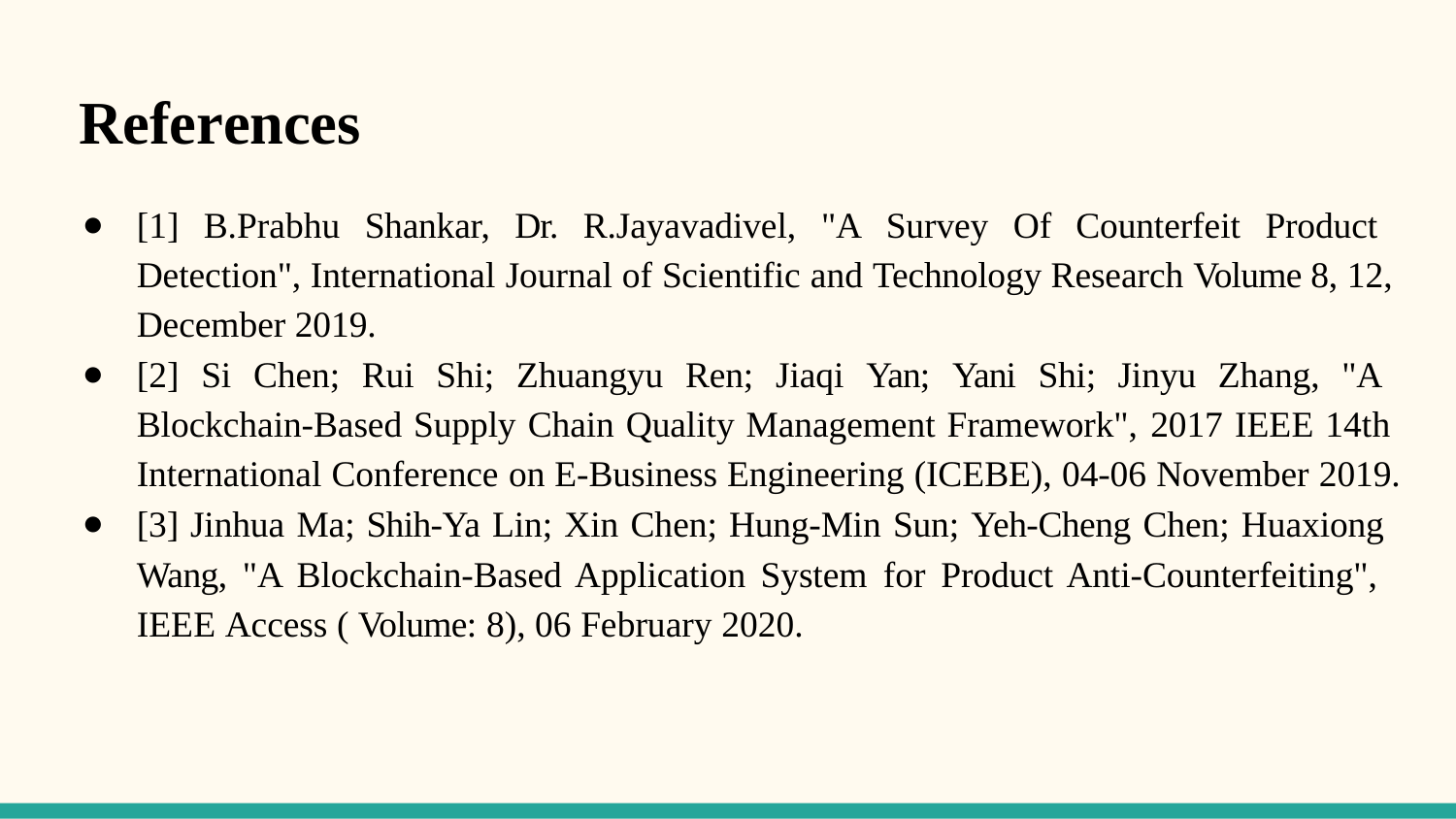

# References
[1] B.Prabhu Shankar, Dr. R.Jayavadivel, "A Survey Of Counterfeit Product  Detection", International Journal of Scientific and Technology Research Volume 8, 12,  December 2019.
[2] Si Chen; Rui Shi; Zhuangyu Ren; Jiaqi Yan; Yani Shi; Jinyu Zhang, "A  Blockchain-Based Supply Chain Quality Management Framework", 2017 IEEE 14th  International Conference on E-Business Engineering (ICEBE), 04-06 November 2019.
[3] Jinhua Ma; Shih-Ya Lin; Xin Chen; Hung-Min Sun; Yeh-Cheng Chen; Huaxiong
Wang, "A Blockchain-Based Application System for Product Anti-Counterfeiting",  IEEE Access ( Volume: 8), 06 February 2020.